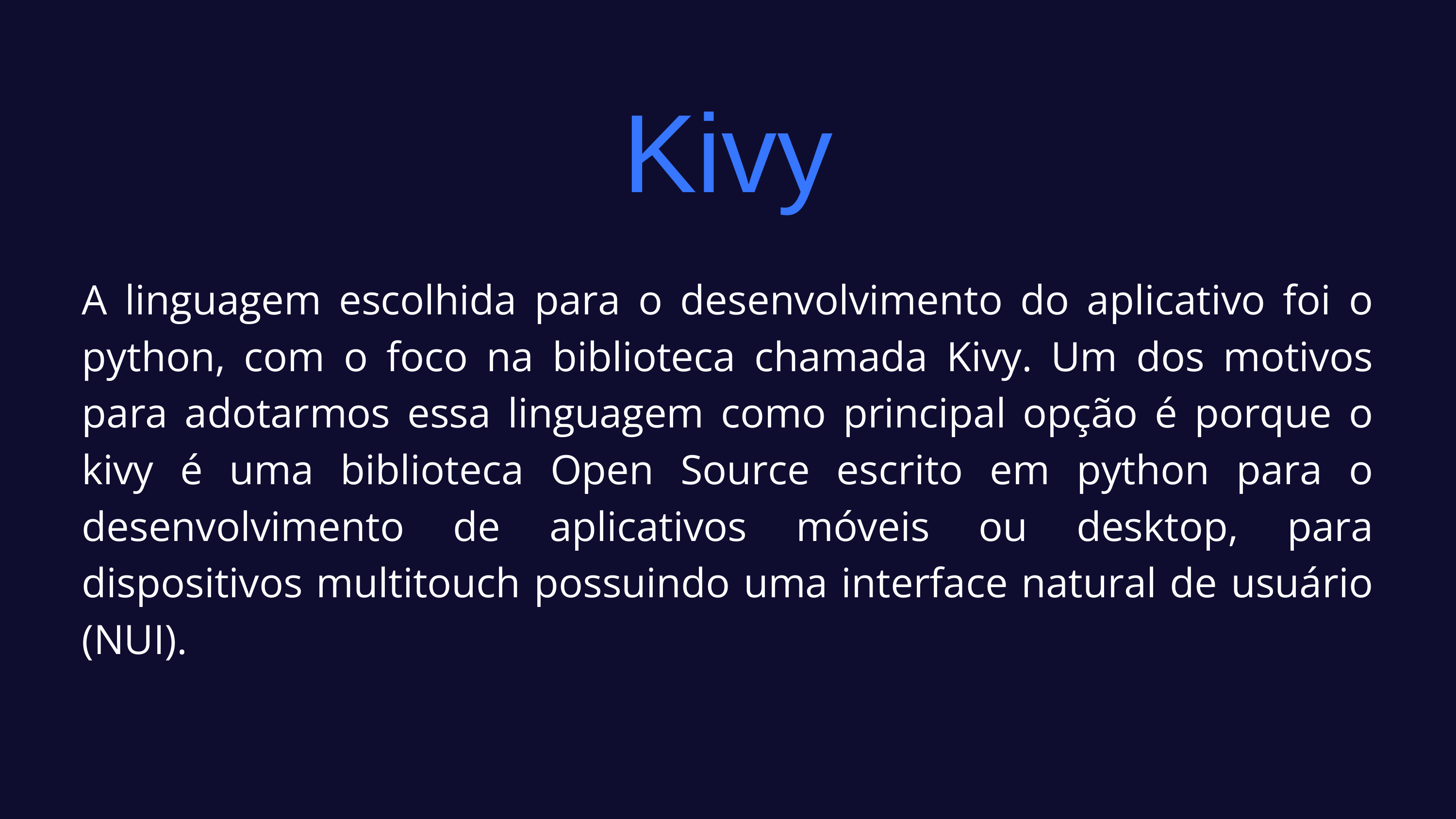

Kivy
A linguagem escolhida para o desenvolvimento do aplicativo foi o python, com o foco na biblioteca chamada Kivy. Um dos motivos para adotarmos essa linguagem como principal opção é porque o kivy é uma biblioteca Open Source escrito em python para o desenvolvimento de aplicativos móveis ou desktop, para dispositivos multitouch possuindo uma interface natural de usuário (NUI).